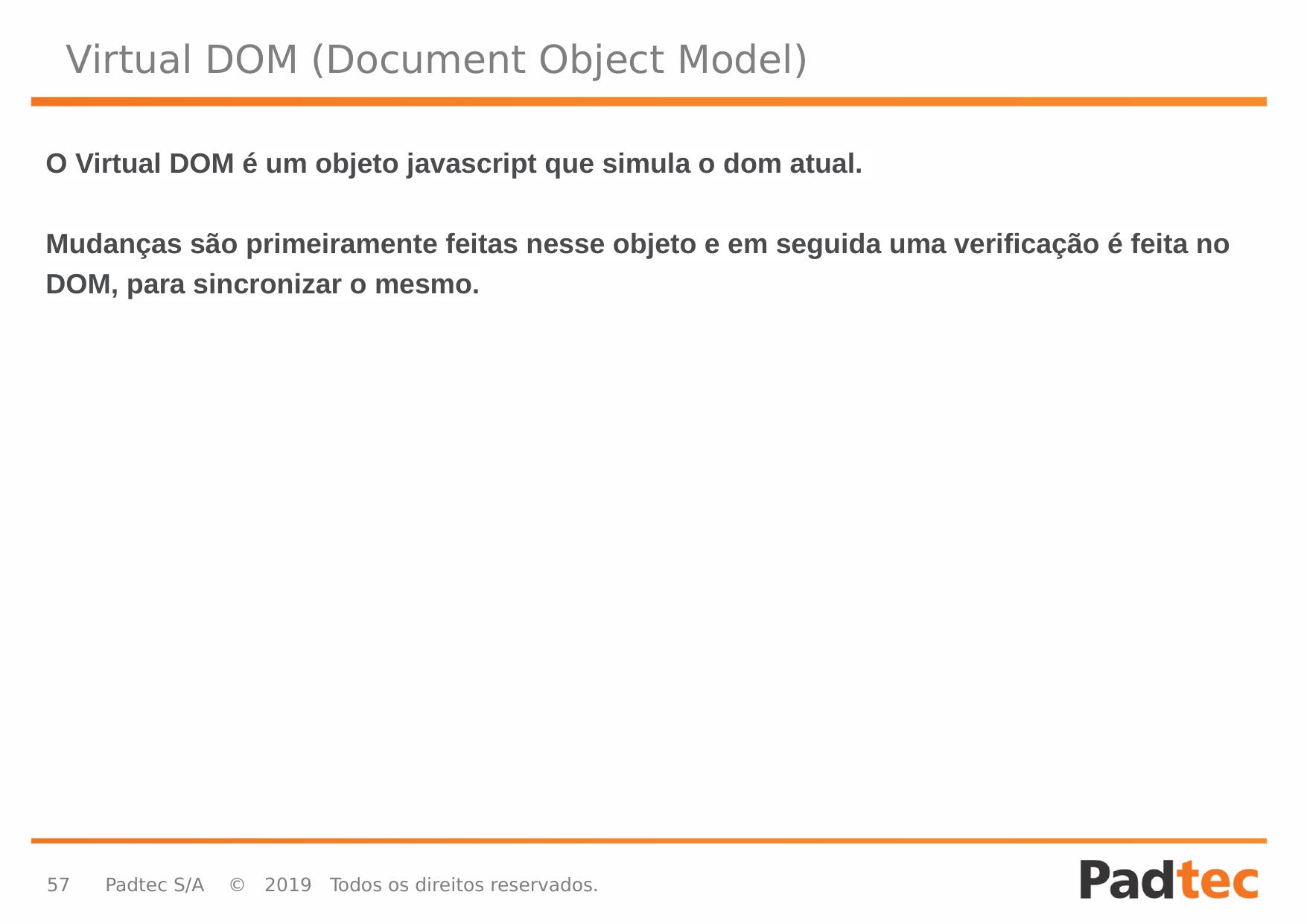

# Virtual DOM (Document Object Model)
O Virtual DOM é um objeto javascript que simula o dom atual.

Mudanças são primeiramente feitas nesse objeto e em seguida uma verificação é feita no DOM, para sincronizar o mesmo.